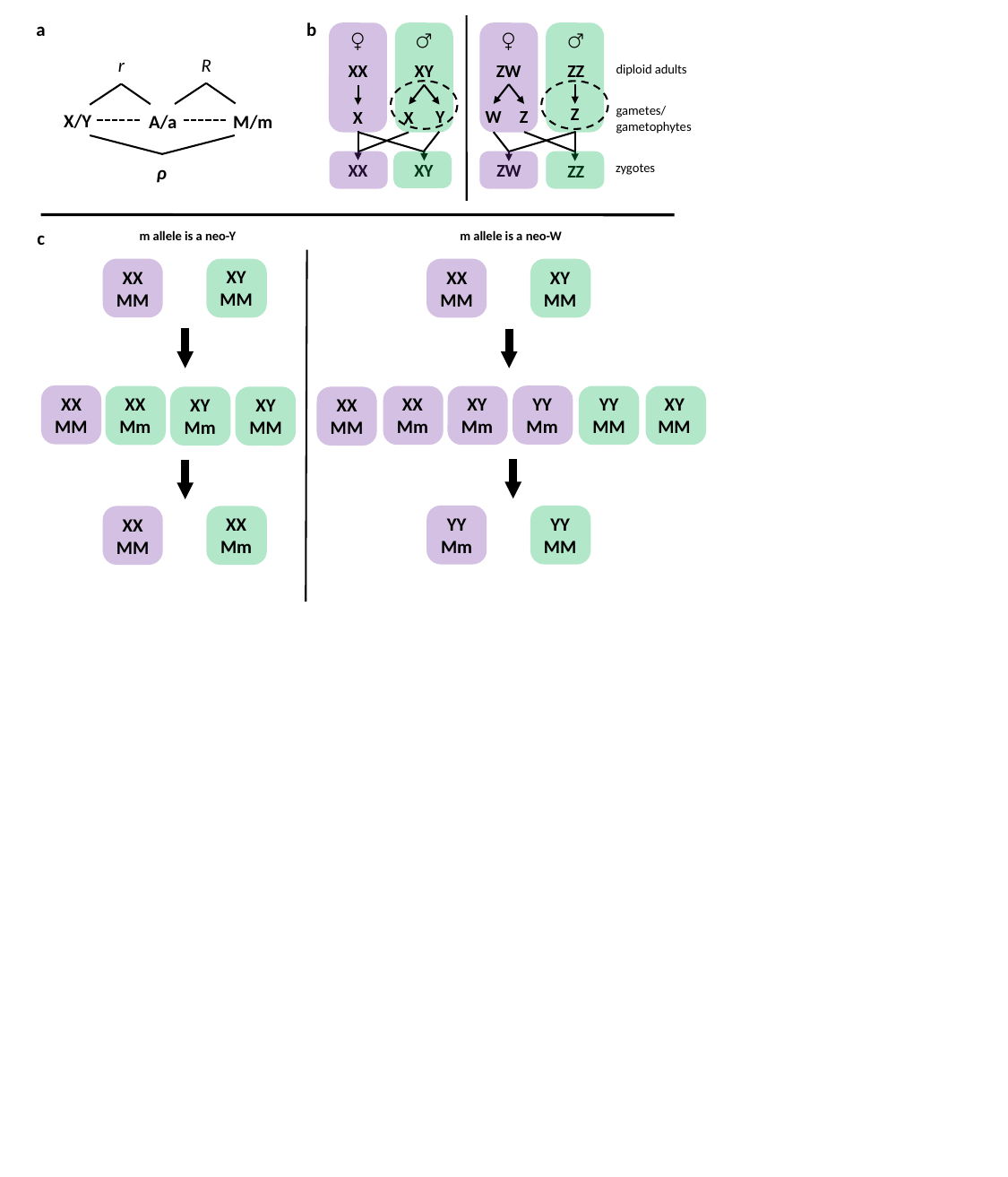

b
a

♂

♀

♀
♂
ZW
XX
ZZ
XY
diploid adults

Z
gametes/
gametophytes
Z
Y
W
X
X

XX
XY
ZW
zygotes
ZZ
r
R
X/Y
M/m
A/a
ρ
c
m allele is a neo-W
m allele is a neo-Y

XY
MM

XY
MM
XX
MM
XX
MM

YY
Mm
XY
MM
XX
MM

XX
Mm
XY
Mm
YY
MM

XX
Mm

XY
MM
XX
MM
XY
Mm

YY
MM

YY
Mm
XX
Mm
XX
MM